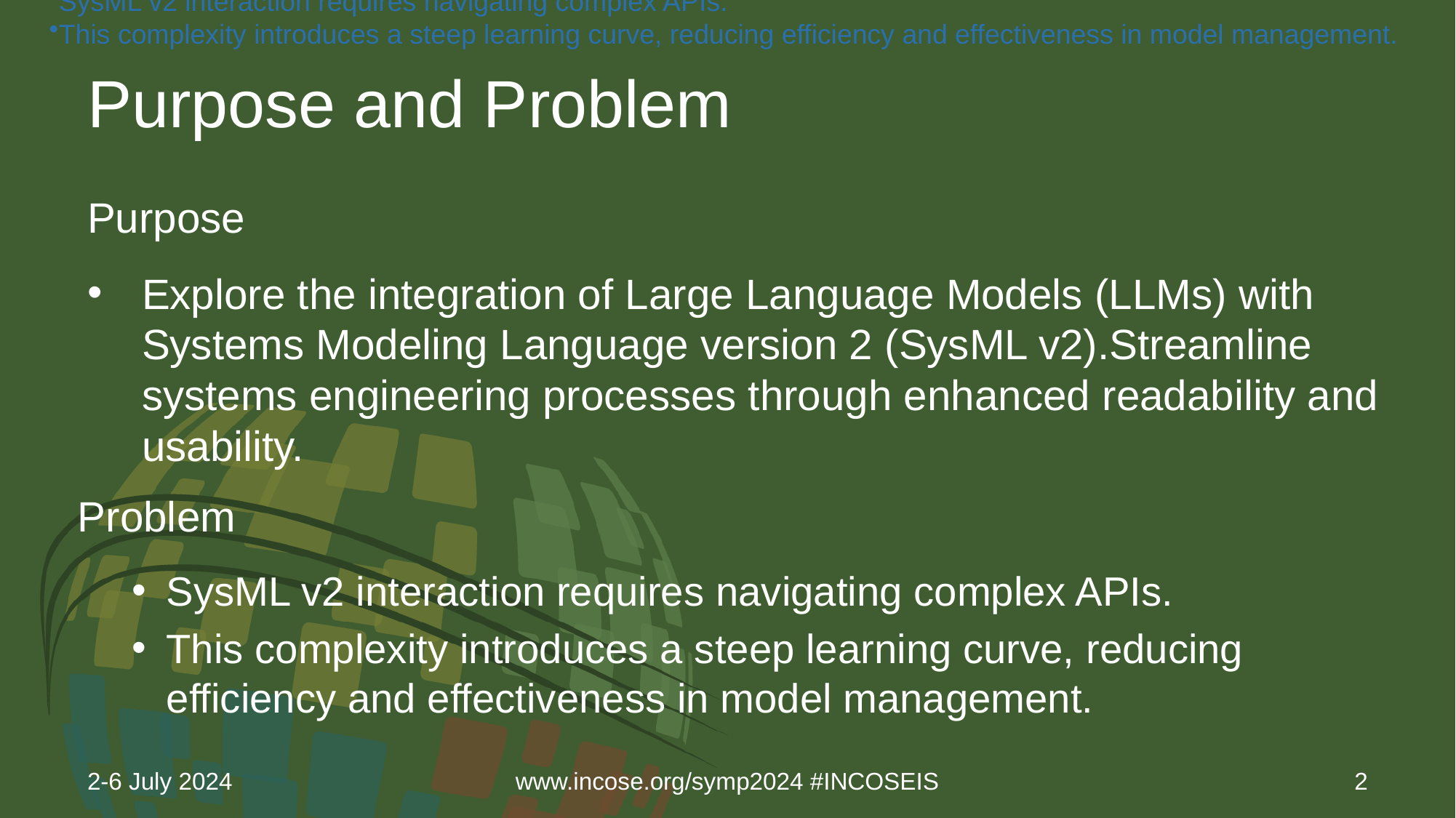

SysML v2 interaction requires navigating complex APIs.
This complexity introduces a steep learning curve, reducing efficiency and effectiveness in model management.
# Purpose and Problem
Purpose
Explore the integration of Large Language Models (LLMs) with Systems Modeling Language version 2 (SysML v2).Streamline systems engineering processes through enhanced readability and usability.
Problem
SysML v2 interaction requires navigating complex APIs.
This complexity introduces a steep learning curve, reducing efficiency and effectiveness in model management.
2-6 July 2024
www.incose.org/symp2024 #INCOSEIS
2